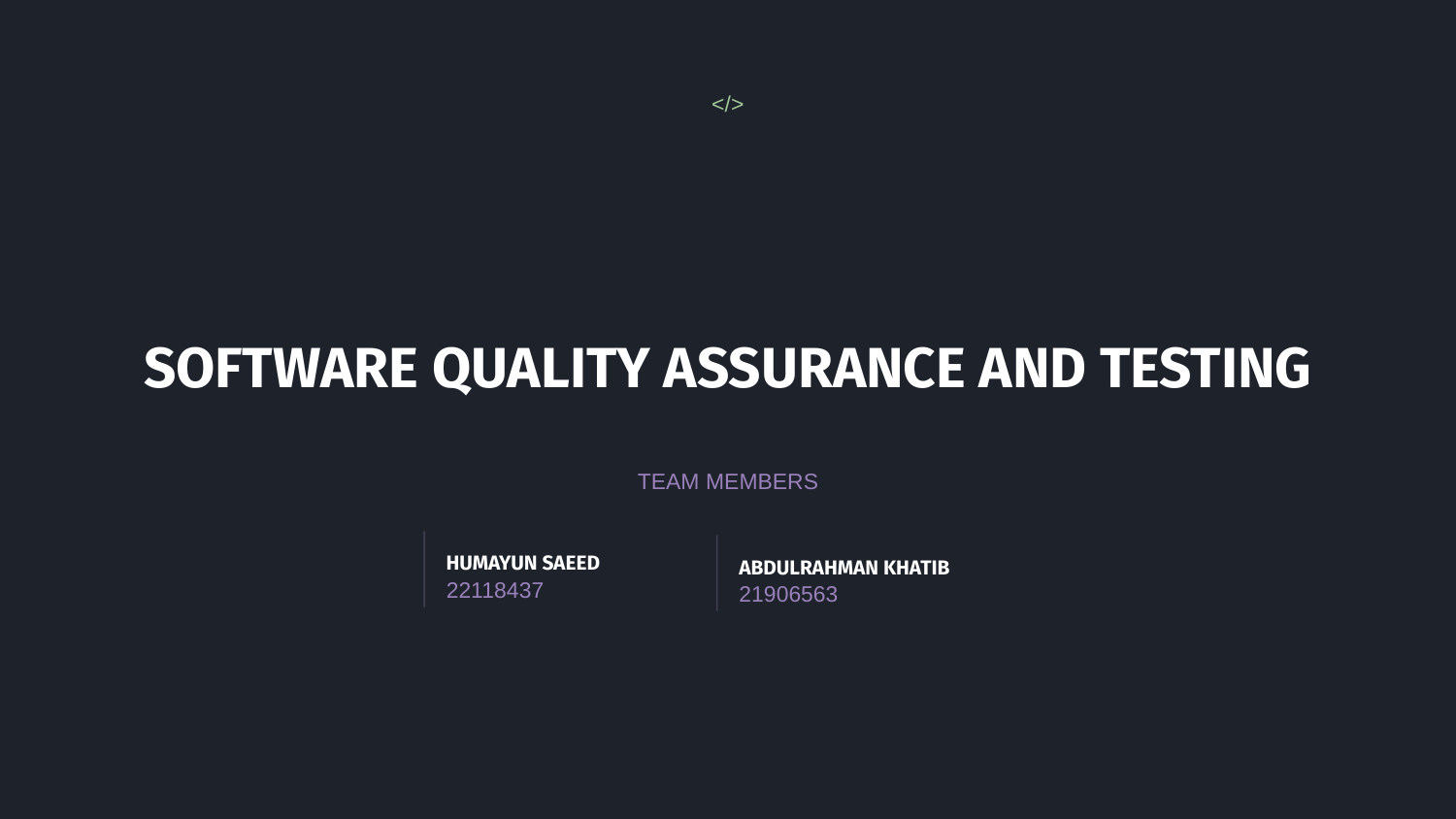

</>
SOFTWARE QUALITY ASSURANCE AND TESTING
TEAM MEMBERS

HUMAYUN SAEED
ABDULRAHMAN KHATIB
22118437
21906563